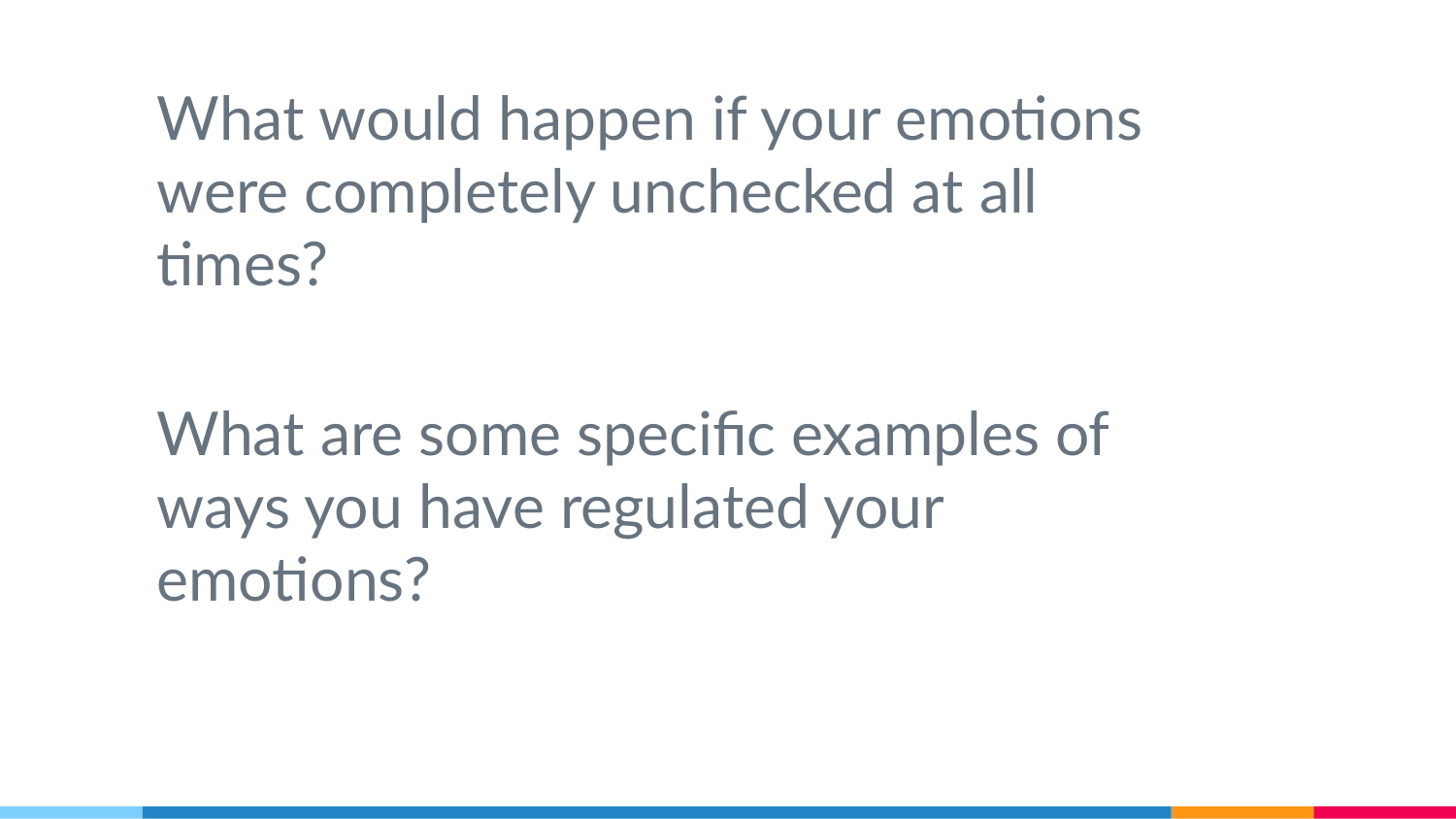

What would happen if your emotions were completely unchecked at all times?

What are some specific examples of ways you have regulated your emotions?